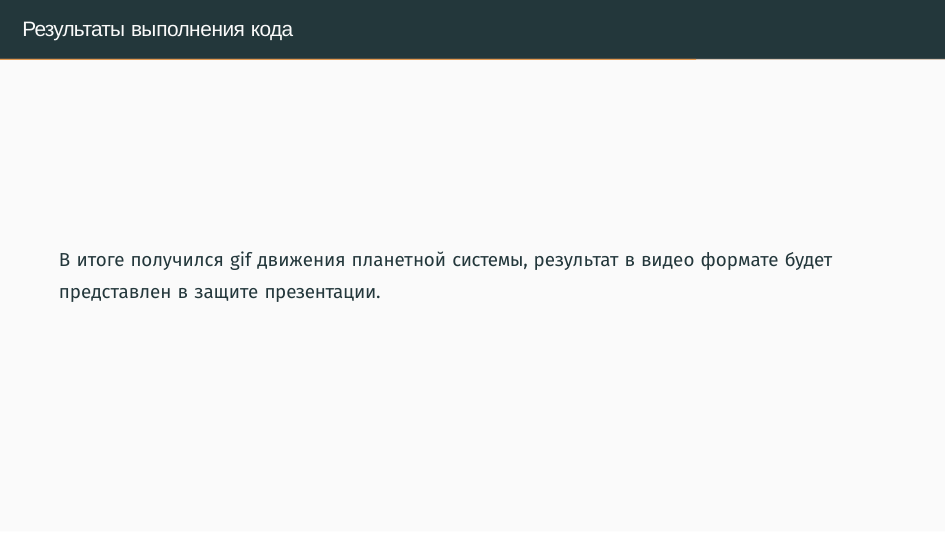

# Результаты выполнения кода

В итоге получился gif движения планетной системы, результат в видео формате будет представлен в защите презентации.